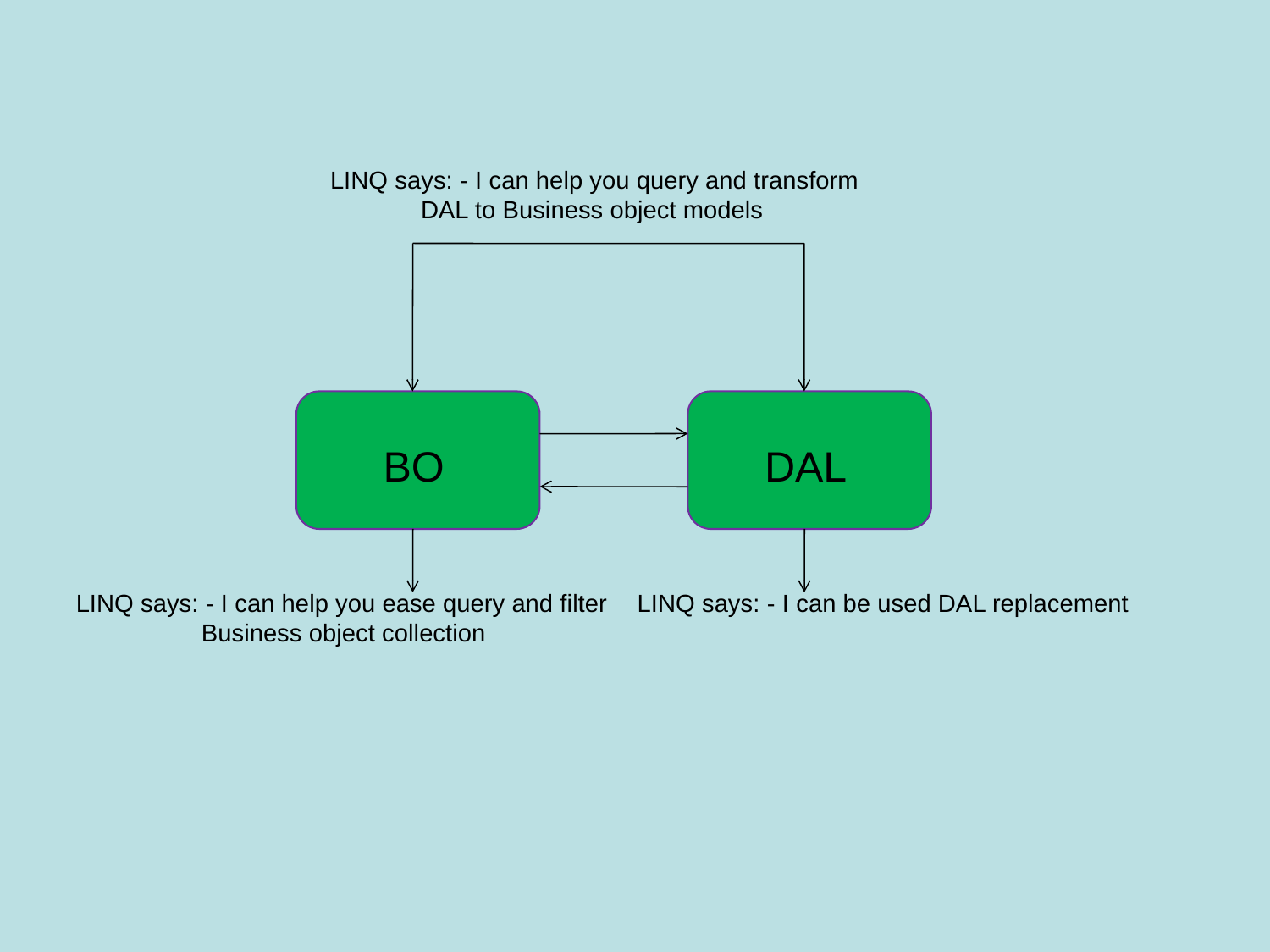

LINQ says: - I can help you query and transform
             DAL to Business object models

BO
DAL
LINQ says: - I can help you ease query and filter
                  Business object collection
LINQ says: - I can be used DAL replacement